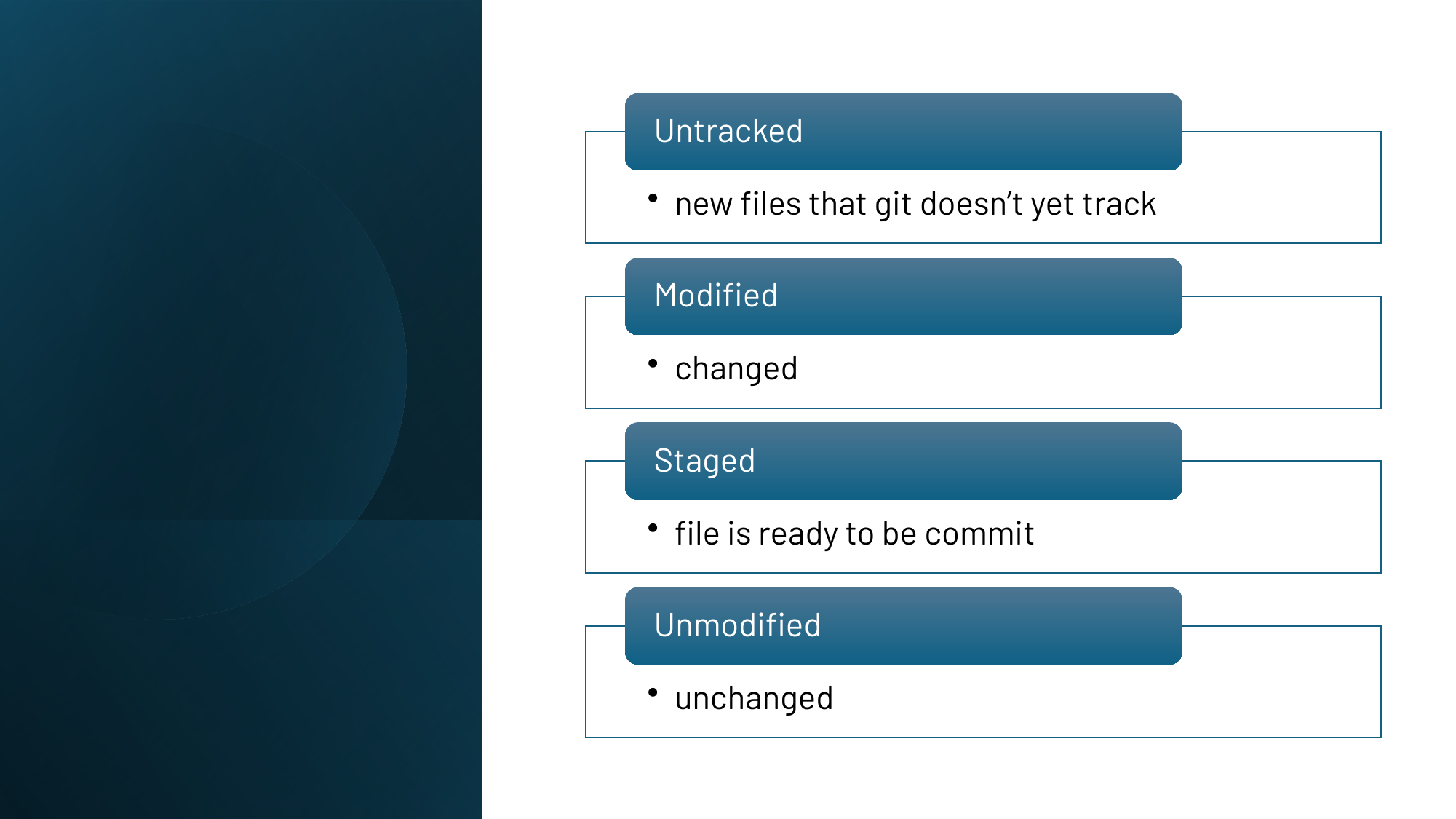

new files that git doesn’t yet track
Untracked
changed
Modified
file is ready to be commit
Staged
unchanged
Unmodified